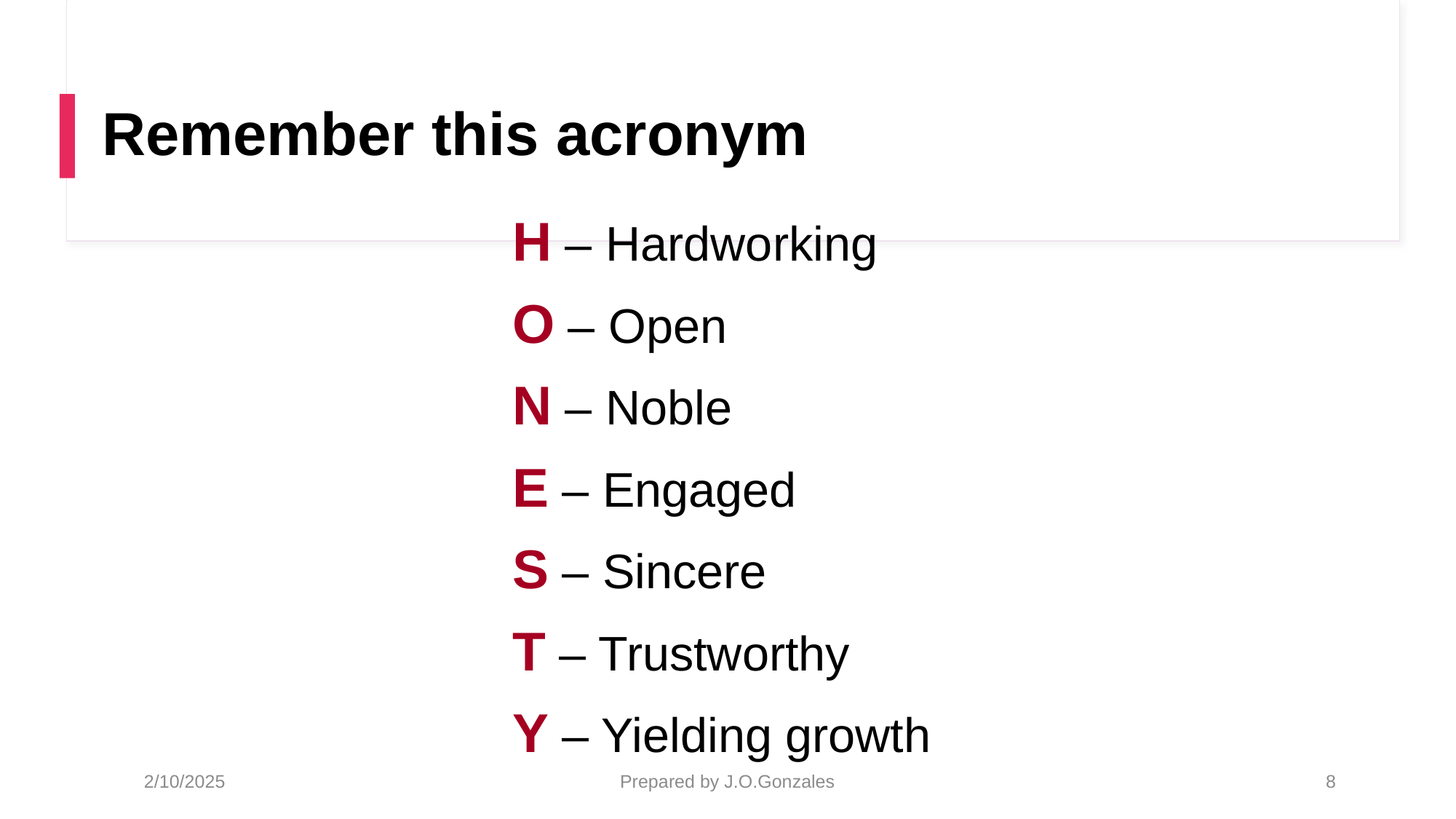

# Remember this acronym
H – Hardworking
O – Open
N – Noble
E – Engaged
S – Sincere
T – Trustworthy
Y – Yielding growth
2/10/2025
Prepared by J.O.Gonzales
8